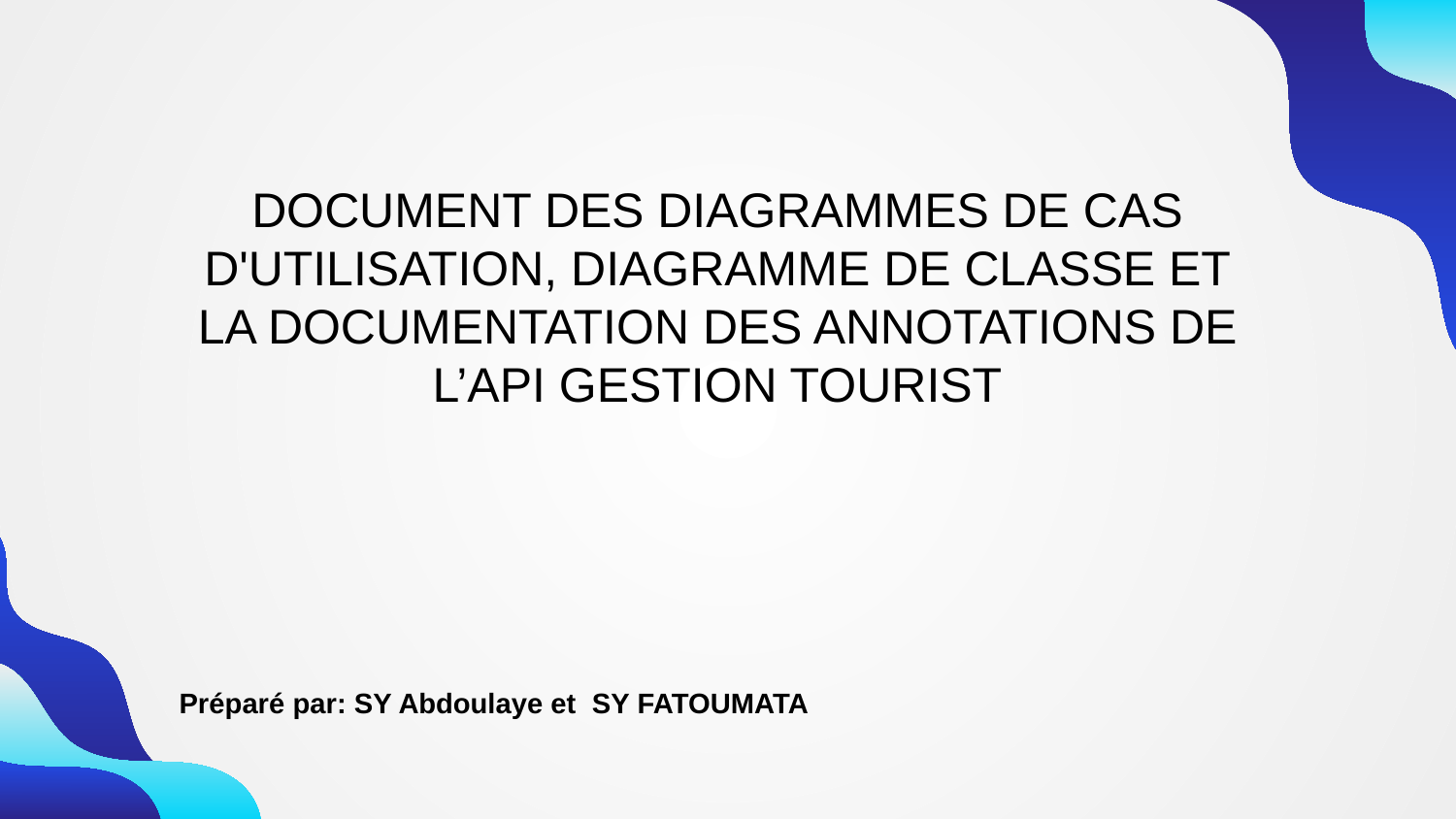

DOCUMENT DES DIAGRAMMES DE CAS D'UTILISATION, DIAGRAMME DE CLASSE ET LA DOCUMENTATION DES ANNOTATIONS DE L’API GESTION TOURIST
Préparé par: SY Abdoulaye et  SY FATOUMATA